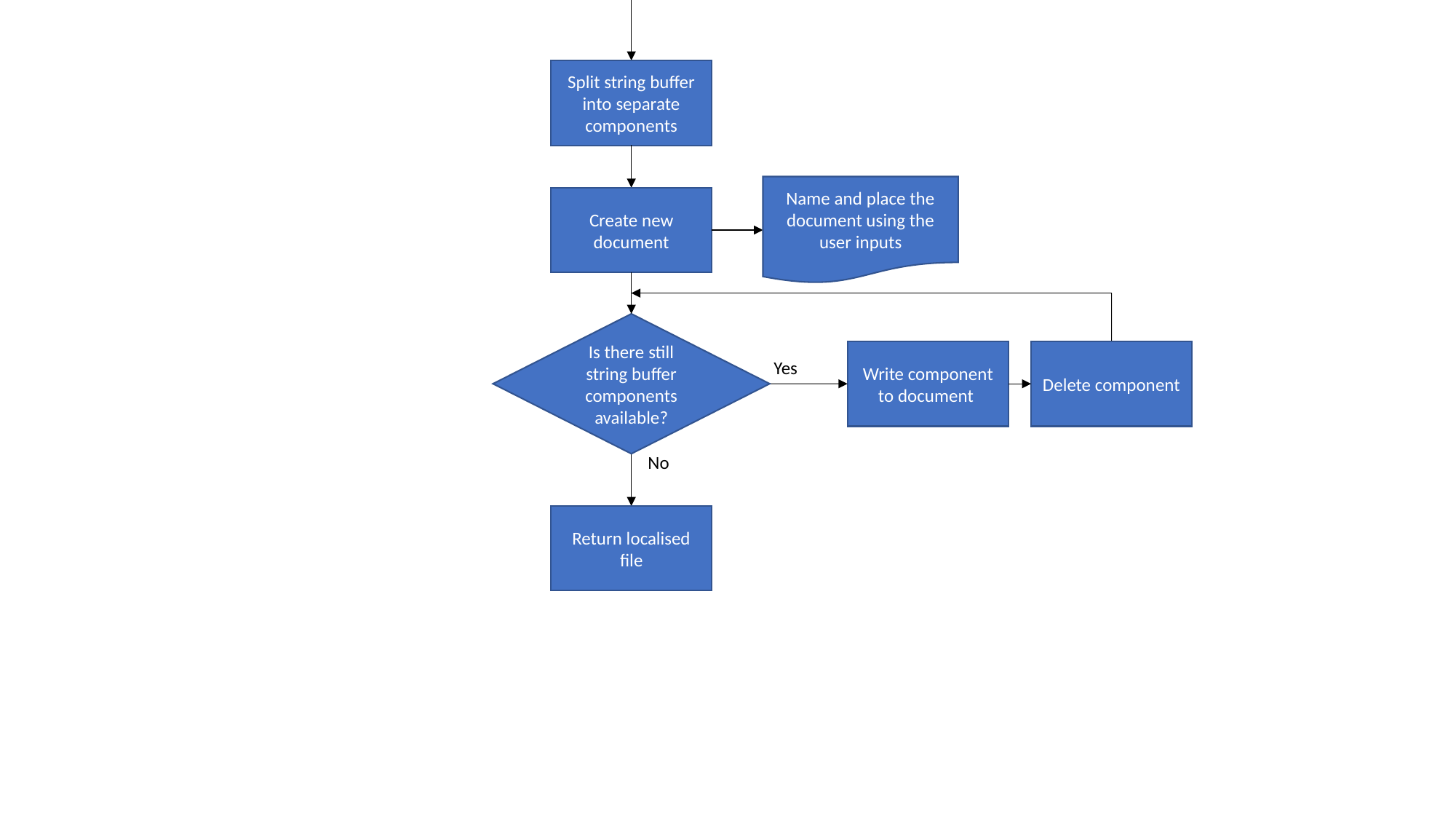

Split string buffer into separate components
Name and place the document using the user inputs
Create new document
Is there still string buffer components available?
Write component to document
Delete component
Yes
No
Return localised file